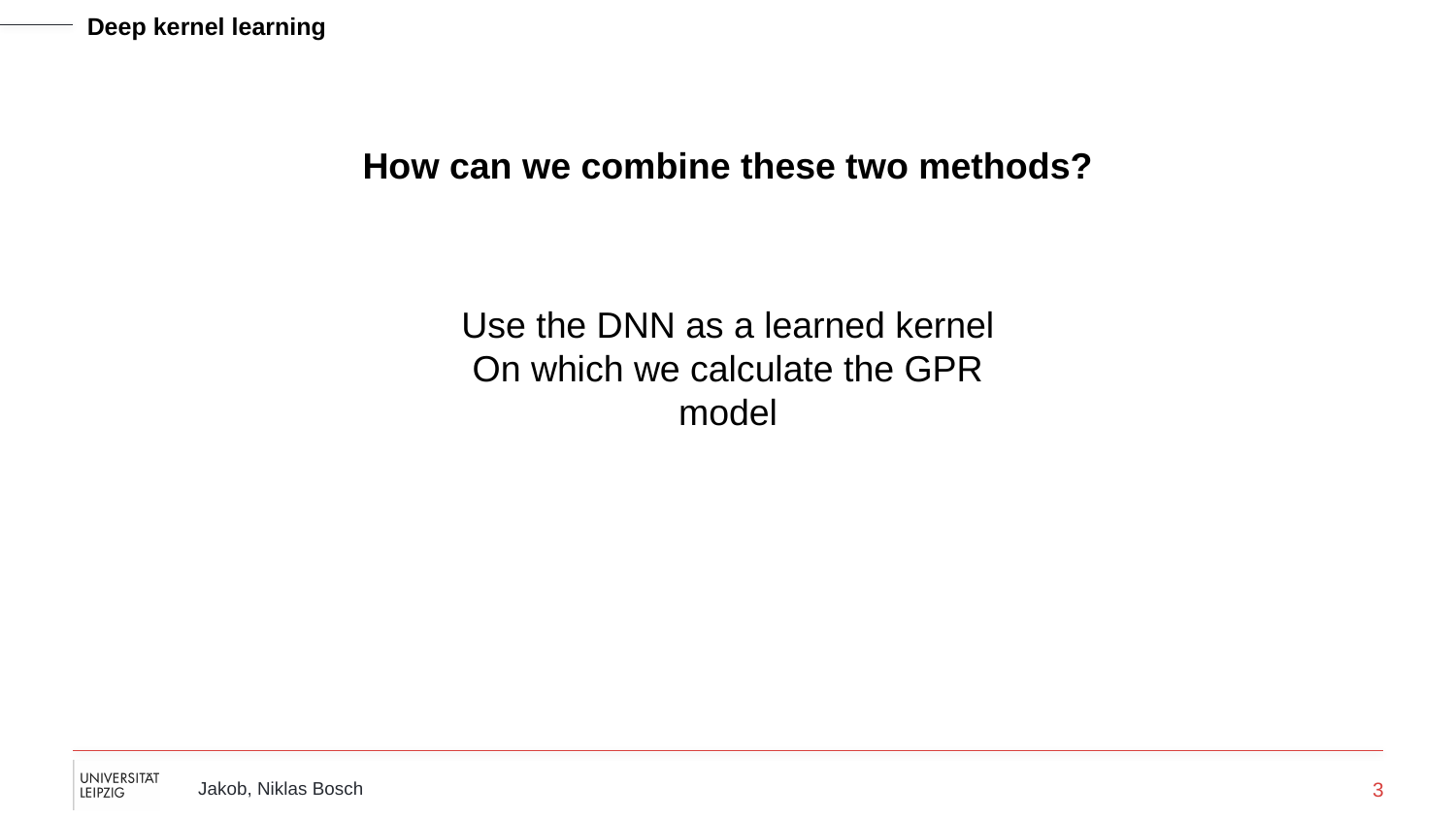

How can we combine these two methods?
Use the DNN as a learned kernel
On which we calculate the GPR model
3